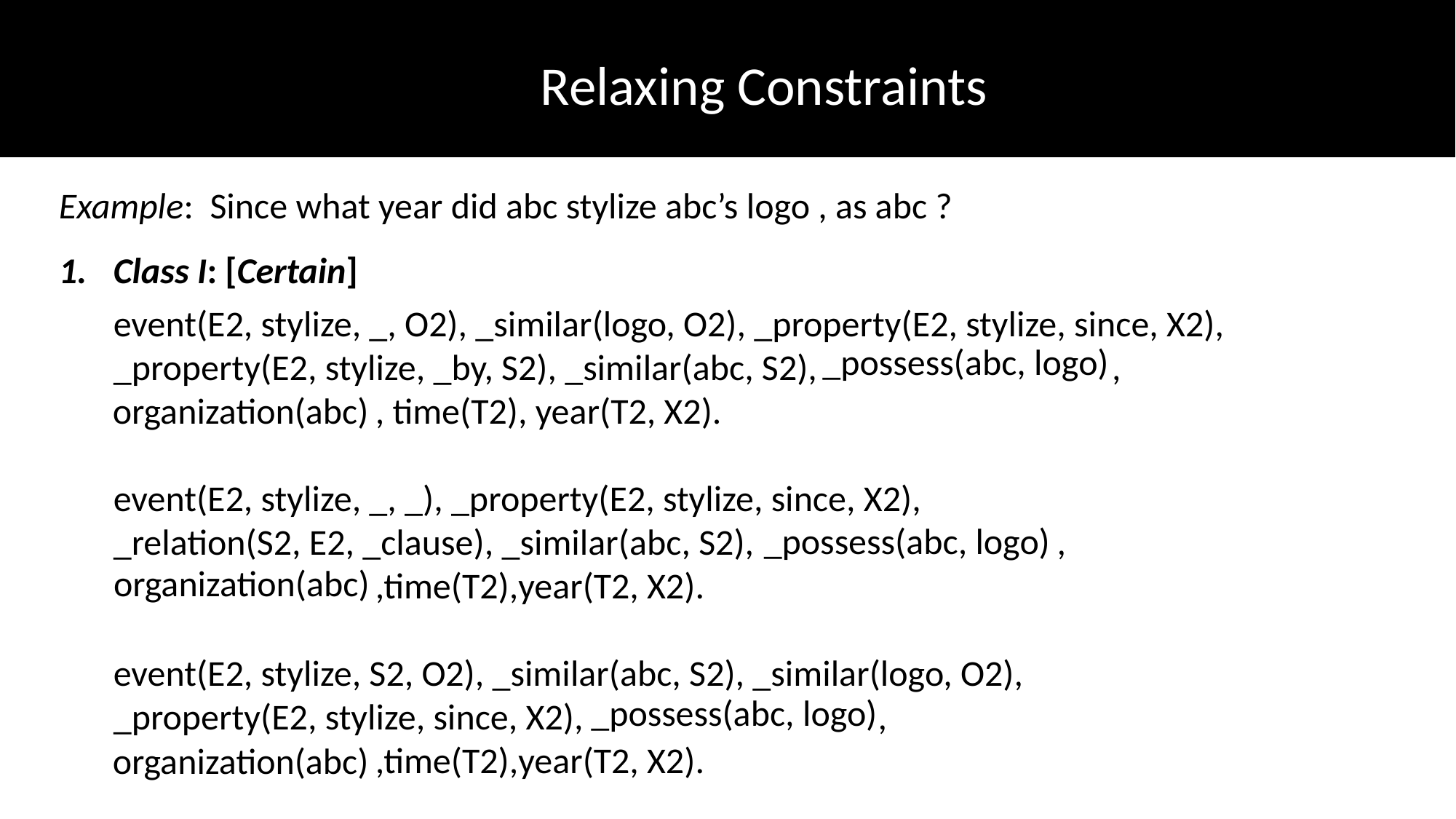

Relaxing Constraints

Example:  Since what year did abc stylize abc’s logo , as abc ?
Class I: [Certain]
event(E2, stylize, _, O2), _similar(logo, O2), _property(E2, stylize, since, X2),
_property(E2, stylize, _by, S2), _similar(abc, S2),                                    ,
                                , time(T2), year(T2, X2).

event(E2, stylize, _, _), _property(E2, stylize, since, X2),
_relation(S2, E2, _clause), _similar(abc, S2),                                     ,
                                ,time(T2),year(T2, X2).

event(E2, stylize, S2, O2), _similar(abc, S2), _similar(logo, O2),
_property(E2, stylize, since, X2),                                    ,
                                ,time(T2),year(T2, X2).
_possess(abc, logo)
organization(abc)
_possess(abc, logo)
organization(abc)
_possess(abc, logo)
organization(abc)